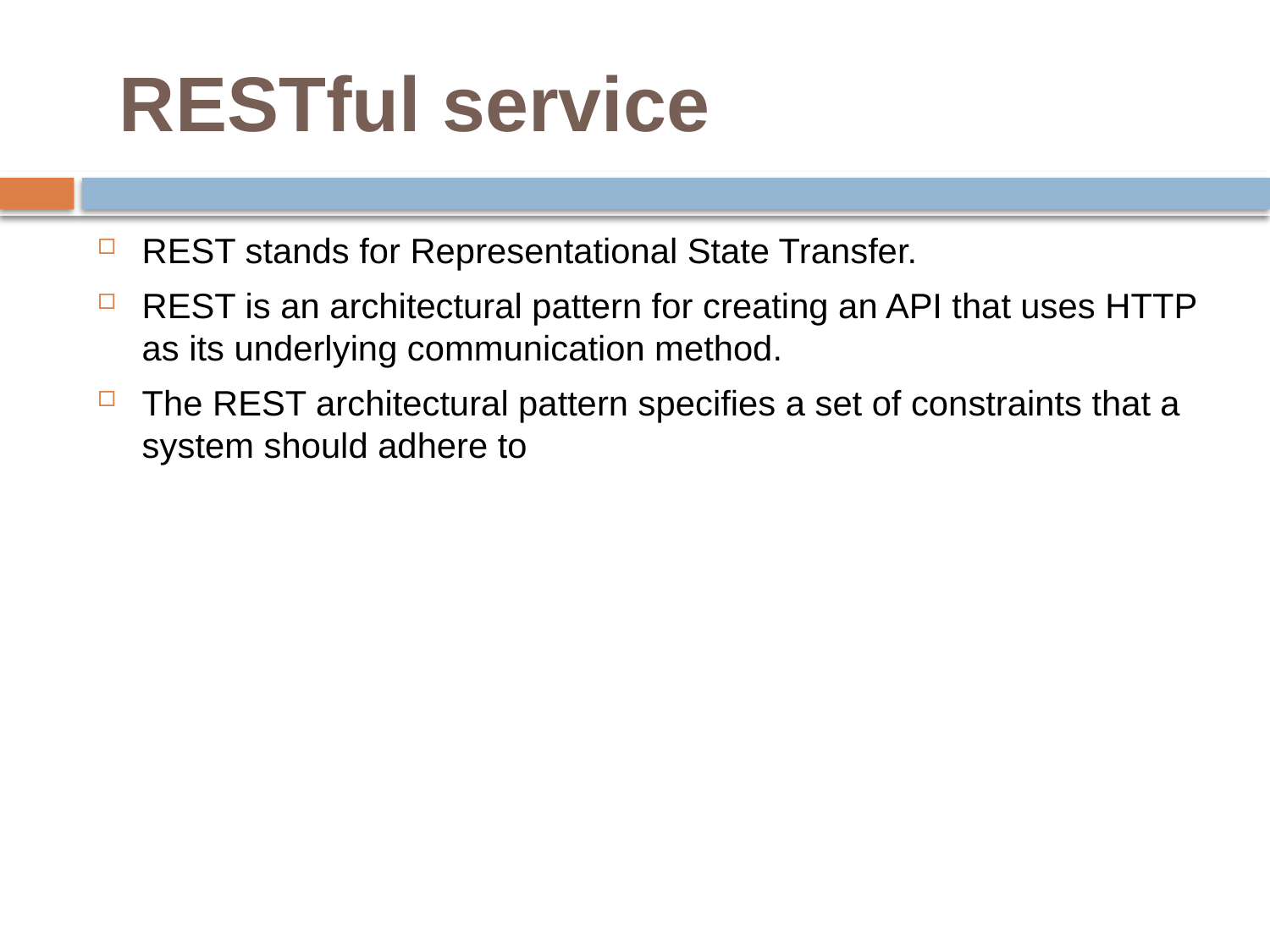

# RESTful service
REST stands for Representational State Transfer.
REST is an architectural pattern for creating an API that uses HTTP as its underlying communication method.
The REST architectural pattern specifies a set of constraints that a system should adhere to